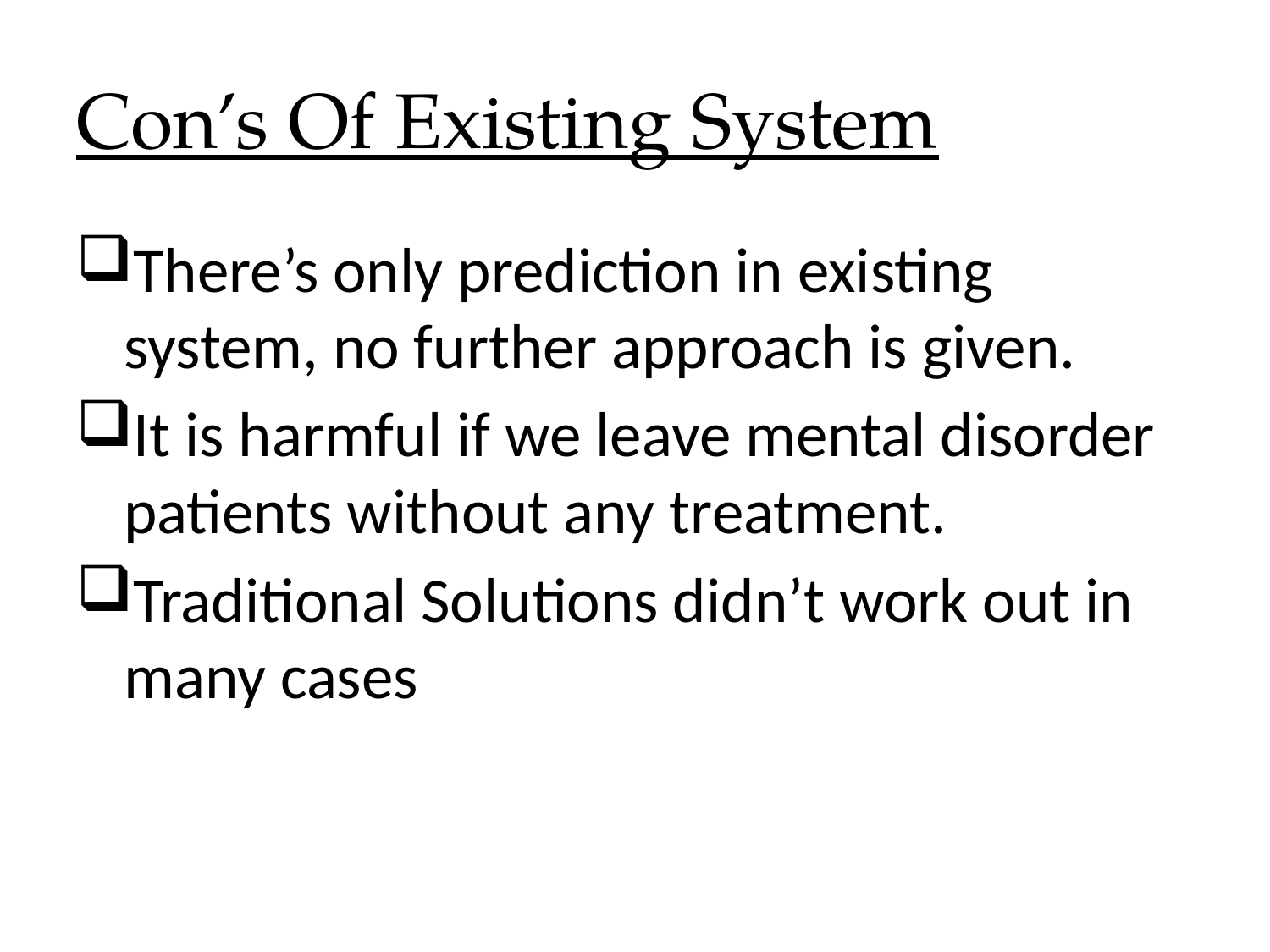

# Con’s Of Existing System
There’s only prediction in existing system, no further approach is given.
It is harmful if we leave mental disorder patients without any treatment.
Traditional Solutions didn’t work out in many cases